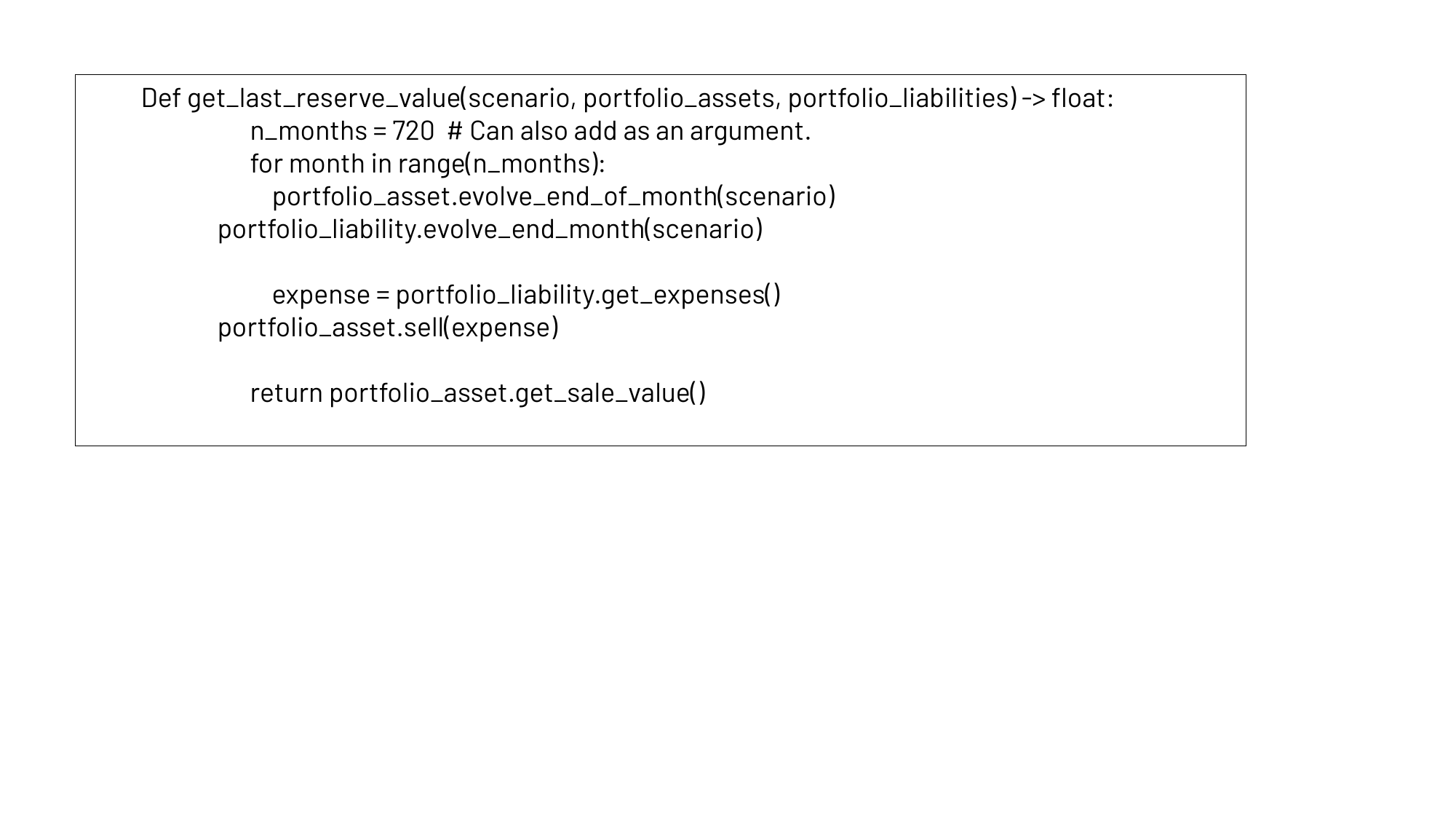

Def get_last_reserve_value(scenario, portfolio_assets, portfolio_liabilities) -> float:
	n_months = 720  # Can also add as an argument.
	for month in range(n_months):
	    portfolio_asset.evolve_end_of_month(scenario)
              portfolio_liability.evolve_end_month(scenario)

	    expense = portfolio_liability.get_expenses()
              portfolio_asset.sell(expense)

	return portfolio_asset.get_sale_value()